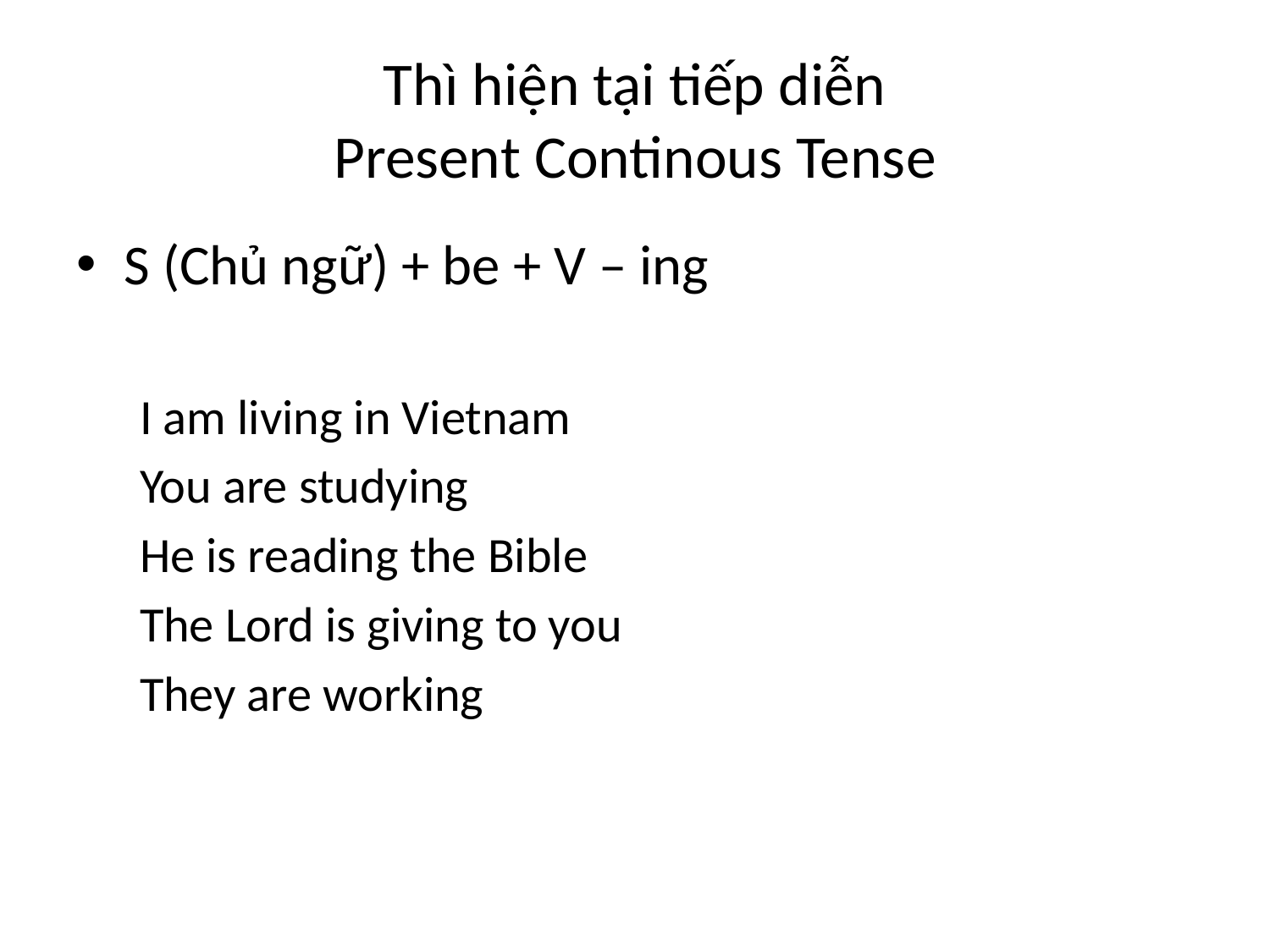

# Thì hiện tại tiếp diễn Present Continous Tense
S (Chủ ngữ) + be + V – ing

I am living in Vietnam
You are studying
He is reading the Bible
The Lord is giving to you
They are working